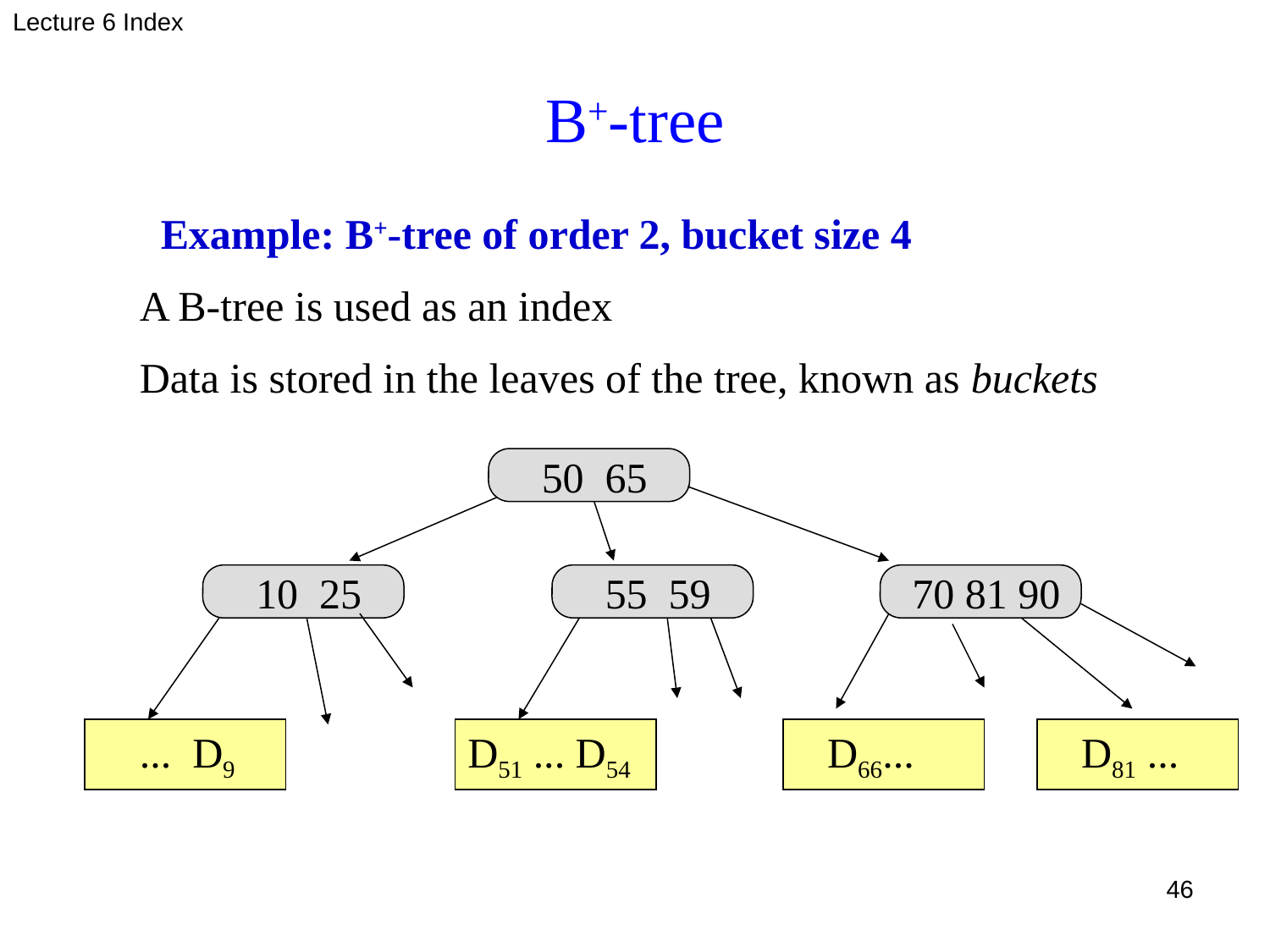

Lecture 6 Index
# B+-tree

  A B-tree is used as an index
  Data is stored in the leaves of the tree, known as buckets
Example: B+-tree of order 2, bucket size 4
50  65

10  25
55  59
70 81 90

    ...  D9
D51 ... D54
   D66...
   D81 ...
46